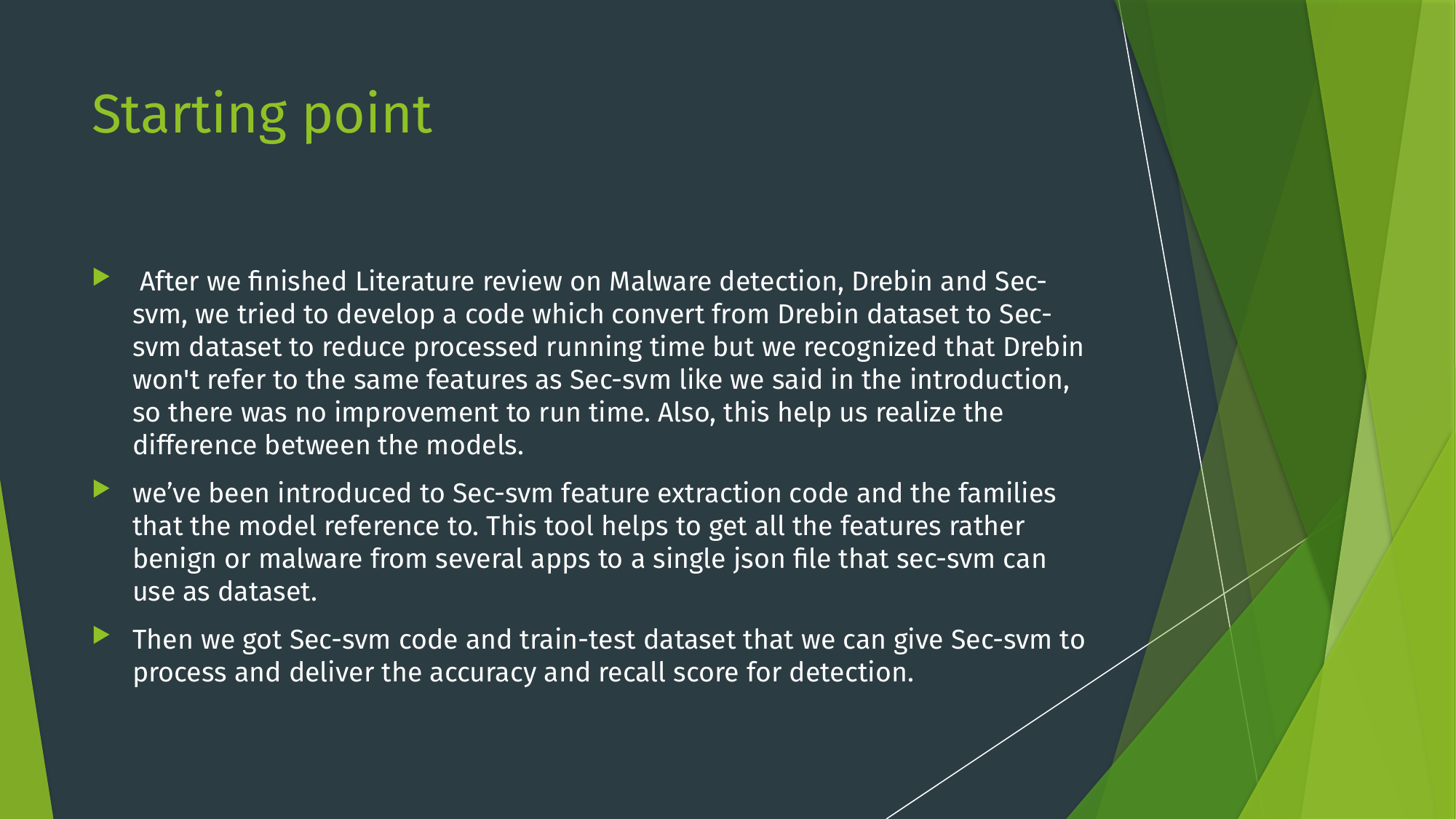

# Starting point
 After we finished Literature review on Malware detection, Drebin and Sec-svm, we tried to develop a code which convert from Drebin dataset to Sec-svm dataset to reduce processed running time but we recognized that Drebin won't refer to the same features as Sec-svm like we said in the introduction, so there was no improvement to run time. Also, this help us realize the difference between the models.
we’ve been introduced to Sec-svm feature extraction code and the families that the model reference to. This tool helps to get all the features rather benign or malware from several apps to a single json file that sec-svm can use as dataset.
Then we got Sec-svm code and train-test dataset that we can give Sec-svm to process and deliver the accuracy and recall score for detection.